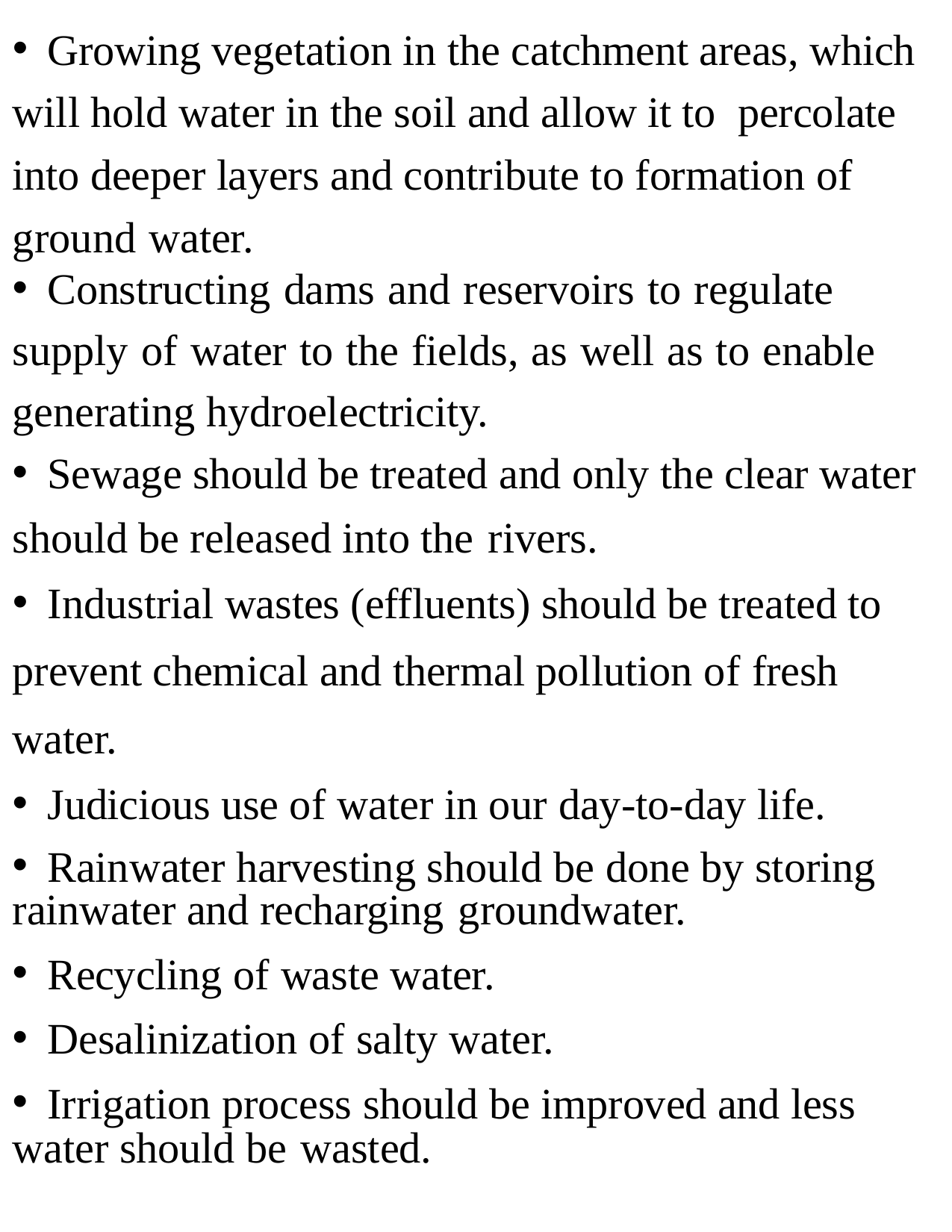

Growing vegetation in the catchment areas, which

will hold water in the soil and allow it to  percolate

into deeper layers and contribute to formation of

ground water.

Constructing dams and reservoirs to regulate

supply of water to the fields, as well as to enable

generating hydroelectricity.

Sewage should be treated and only the clear water

should be released into the rivers.

Industrial wastes (effluents) should be treated to

prevent chemical and thermal pollution of fresh

water.

Judicious use of water in our day-to-day life.

Rainwater harvesting should be done by storing

rainwater and recharging groundwater.

Recycling of waste water.

Desalinization of salty water.

Irrigation process should be improved and less

water should be wasted.